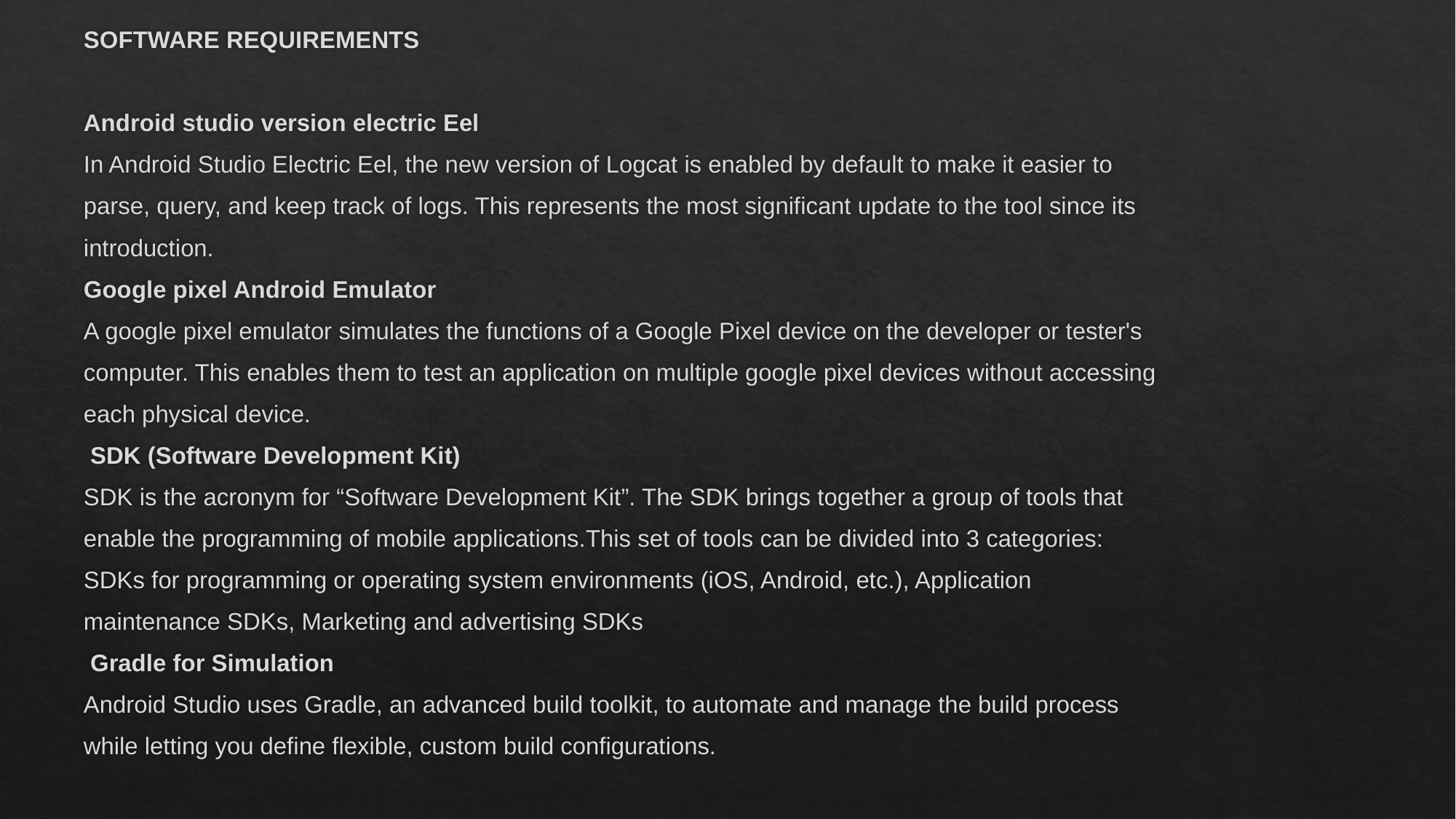

SOFTWARE REQUIREMENTS

Android studio version electric Eel
In Android Studio Electric Eel, the new version of Logcat is enabled by default to make it easier to
parse, query, and keep track of logs. This represents the most significant update to the tool since its
introduction.
Google pixel Android Emulator
A google pixel emulator simulates the functions of a Google Pixel device on the developer or tester's
computer. This enables them to test an application on multiple google pixel devices without accessing
each physical device.
 SDK (Software Development Kit)
SDK is the acronym for “Software Development Kit”. The SDK brings together a group of tools that
enable the programming of mobile applications.This set of tools can be divided into 3 categories:
SDKs for programming or operating system environments (iOS, Android, etc.), Application
maintenance SDKs, Marketing and advertising SDKs
 Gradle for Simulation
Android Studio uses Gradle, an advanced build toolkit, to automate and manage the build process
while letting you define flexible, custom build configurations.